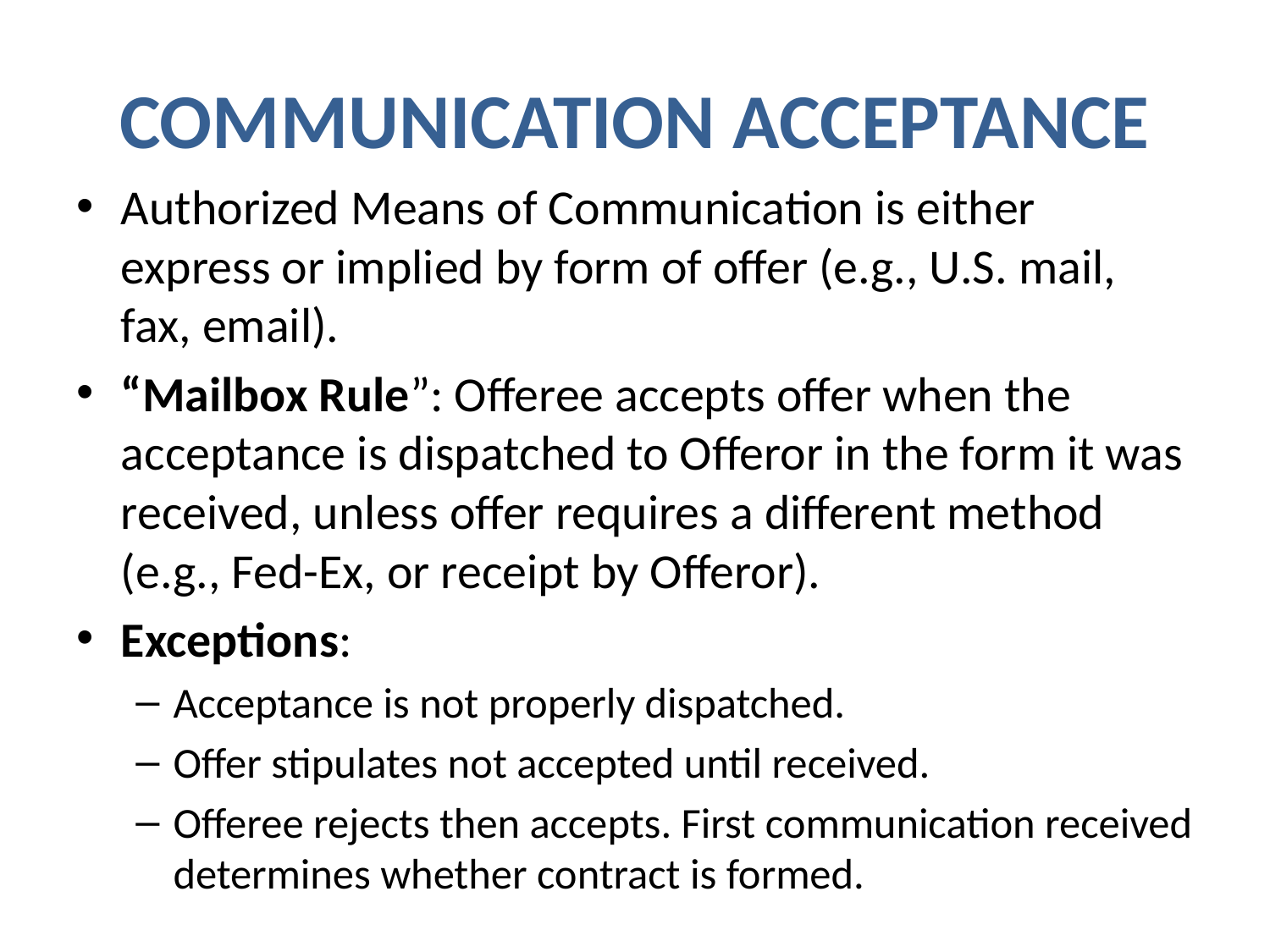

# COMMUNICATION ACCEPTANCE
Authorized Means of Communication is either express or implied by form of offer (e.g., U.S. mail, fax, email).
“Mailbox Rule”: Offeree accepts offer when the acceptance is dispatched to Offeror in the form it was received, unless offer requires a different method (e.g., Fed-Ex, or receipt by Offeror).
Exceptions:
Acceptance is not properly dispatched.
Offer stipulates not accepted until received.
Offeree rejects then accepts. First communication received determines whether contract is formed.